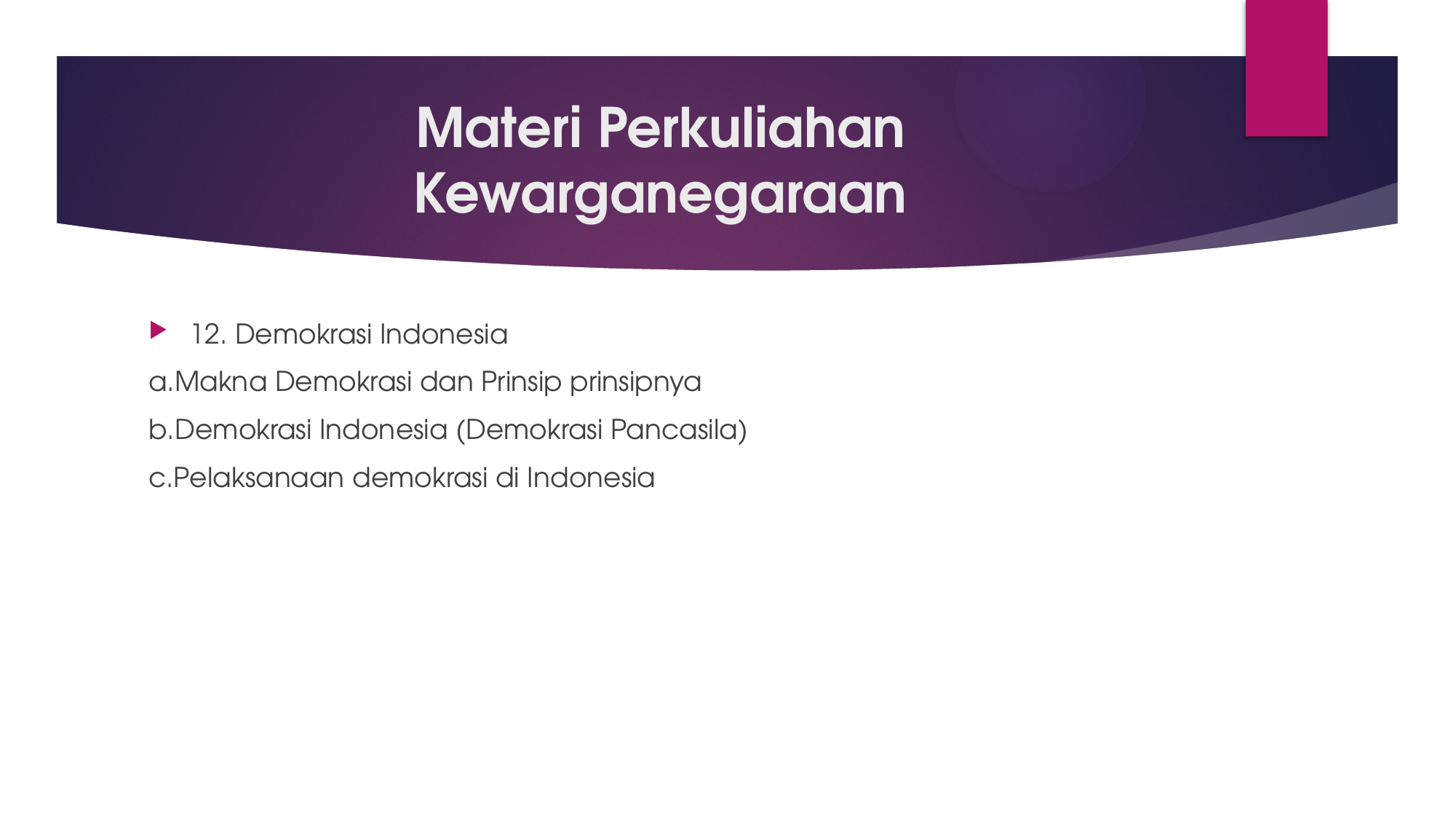

# Materi Perkuliahan Kewarganegaraan
12. Demokrasi Indonesia
a.Makna Demokrasi dan Prinsip prinsipnya
b.Demokrasi Indonesia (Demokrasi Pancasila)
c.Pelaksanaan demokrasi di Indonesia